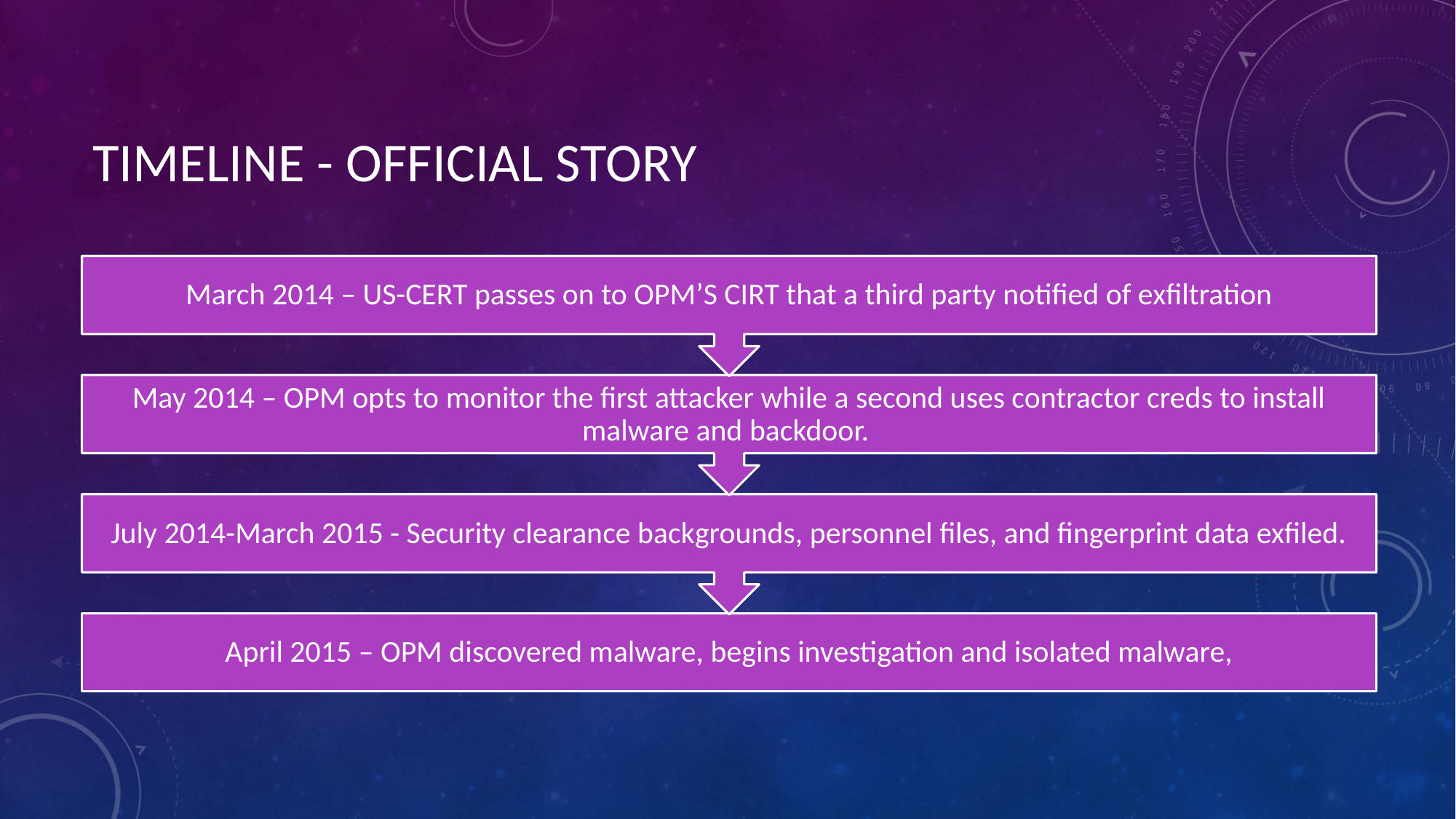

# Timeline - Official story
April 2015 – OPM discovered malware, begins investigation and isolated malware,
July 2014-March 2015 - Security clearance backgrounds, personnel files, and fingerprint data exfiled.
May 2014 – OPM opts to monitor the first attacker while a second uses contractor creds to install malware and backdoor.
March 2014 – US-CERT passes on to OPM’S CIRT that a third party notified of exfiltration